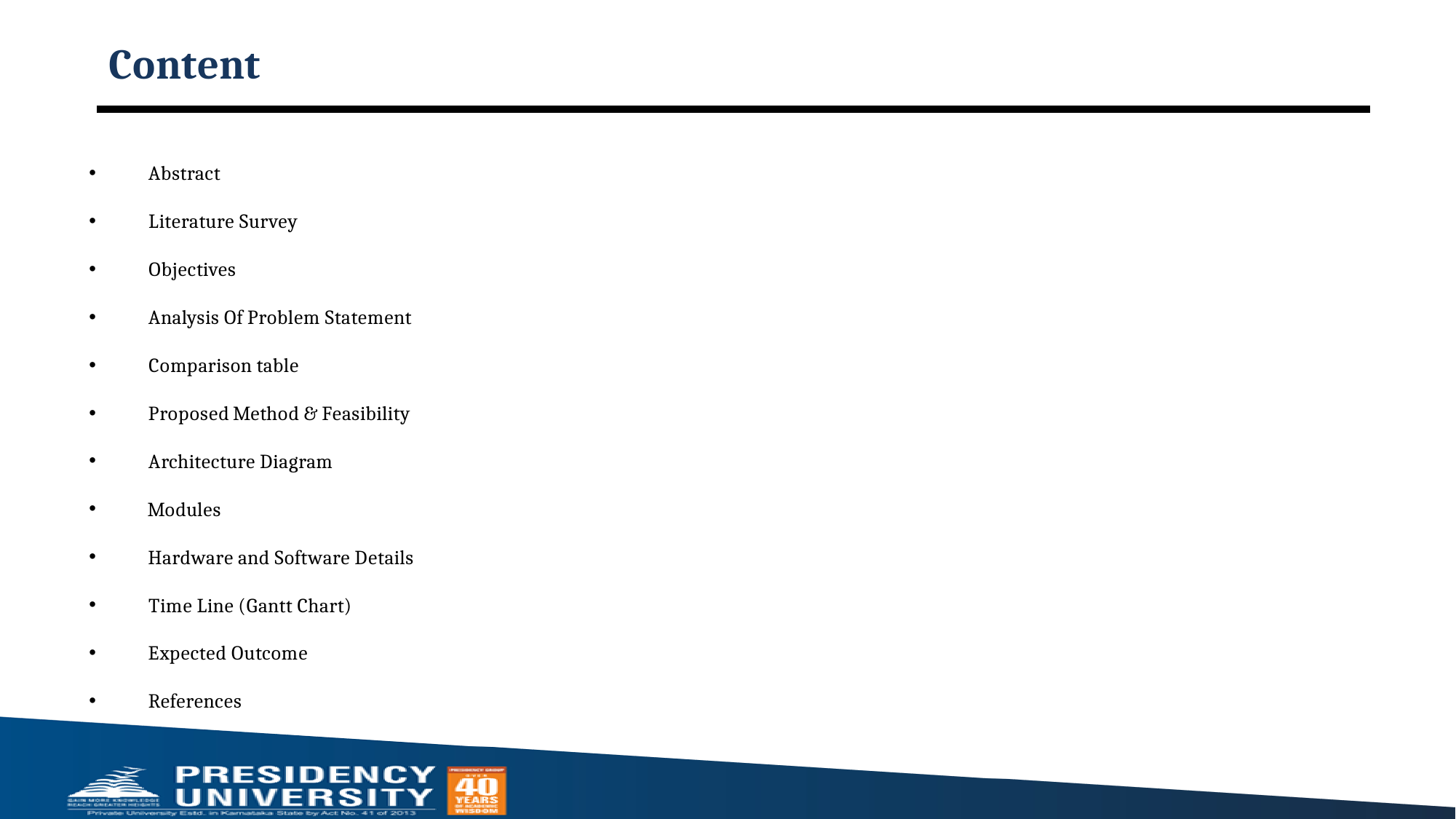

# Content
Abstract
Literature Survey
Objectives
Analysis Of Problem Statement
Comparison table
Proposed Method & Feasibility
Architecture Diagram
Modules
Hardware and Software Details
Time Line (Gantt Chart)
Expected Outcome
References